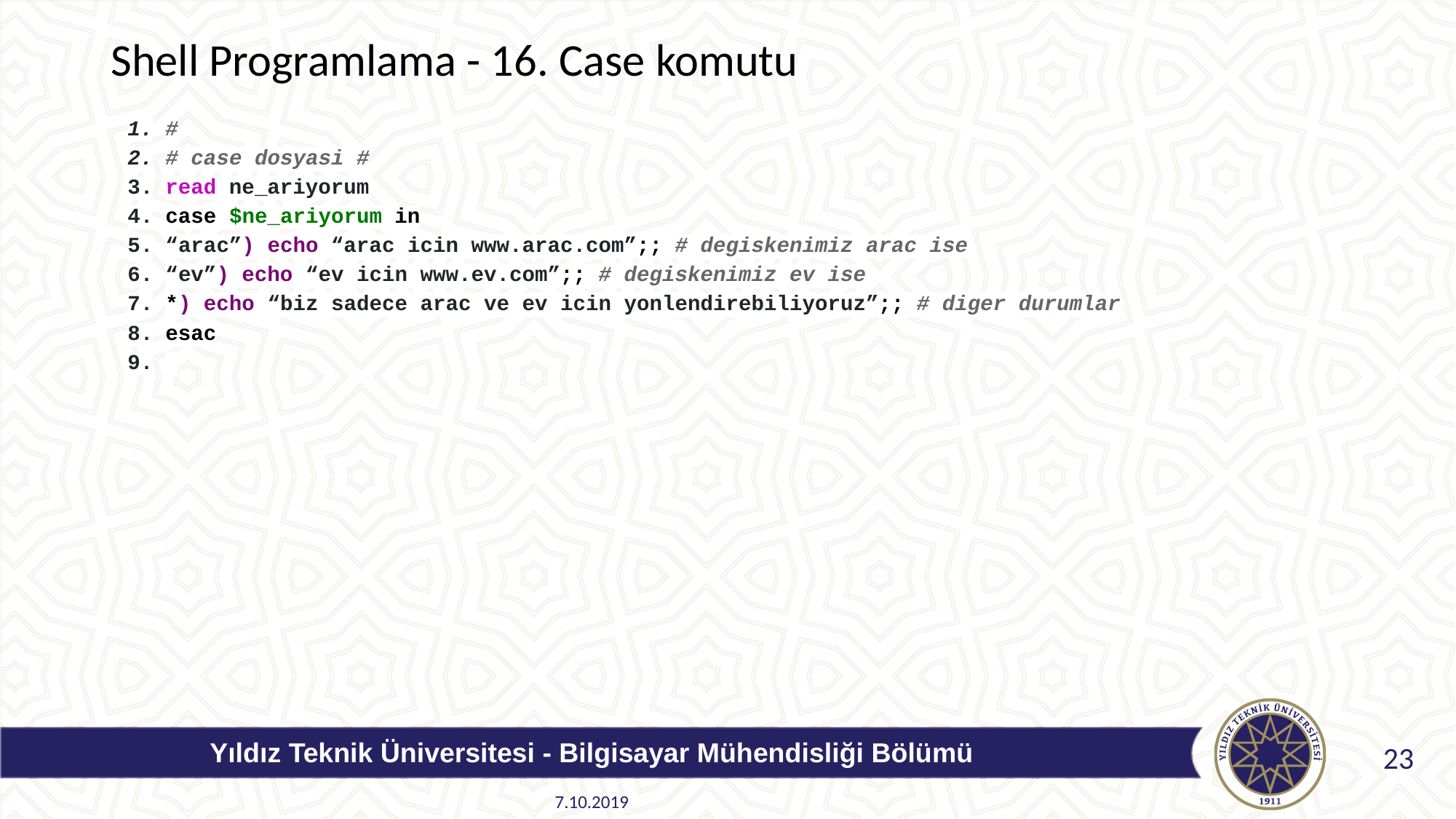

# Shell Programlama - 16. Case komutu
#
# case dosyasi #
read ne_ariyorum
case $ne_ariyorum in
“arac”) echo “arac icin www.arac.com”;; # degiskenimiz arac ise
“ev”) echo “ev icin www.ev.com”;; # degiskenimiz ev ise
*) echo “biz sadece arac ve ev icin yonlendirebiliyoruz”;; # diger durumlar
esac

Yıldız Teknik Üniversitesi - Bilgisayar Mühendisliği Bölümü
23
7.10.2019